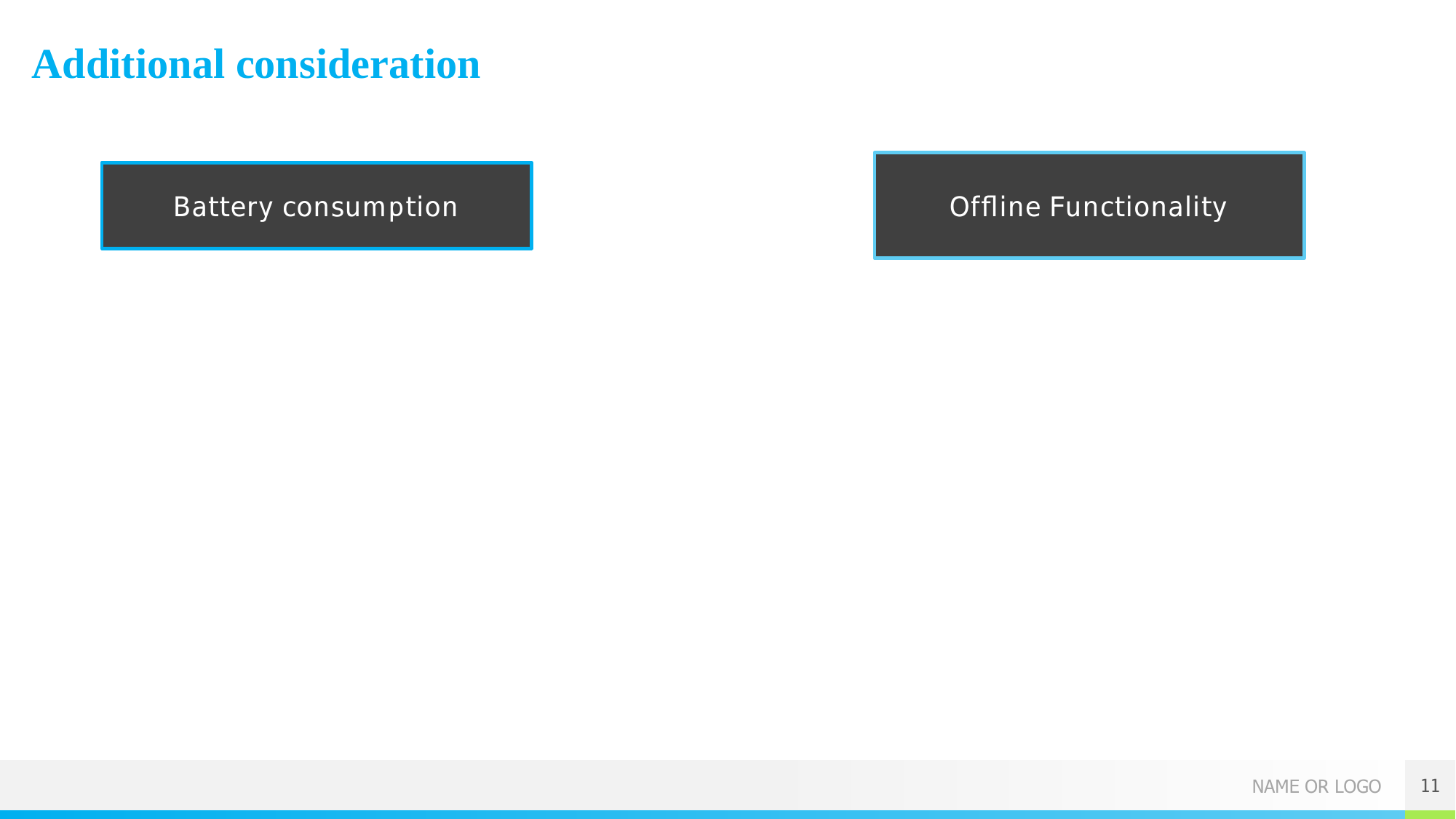

Additional consideration
Offline Functionality
Battery consumption
11